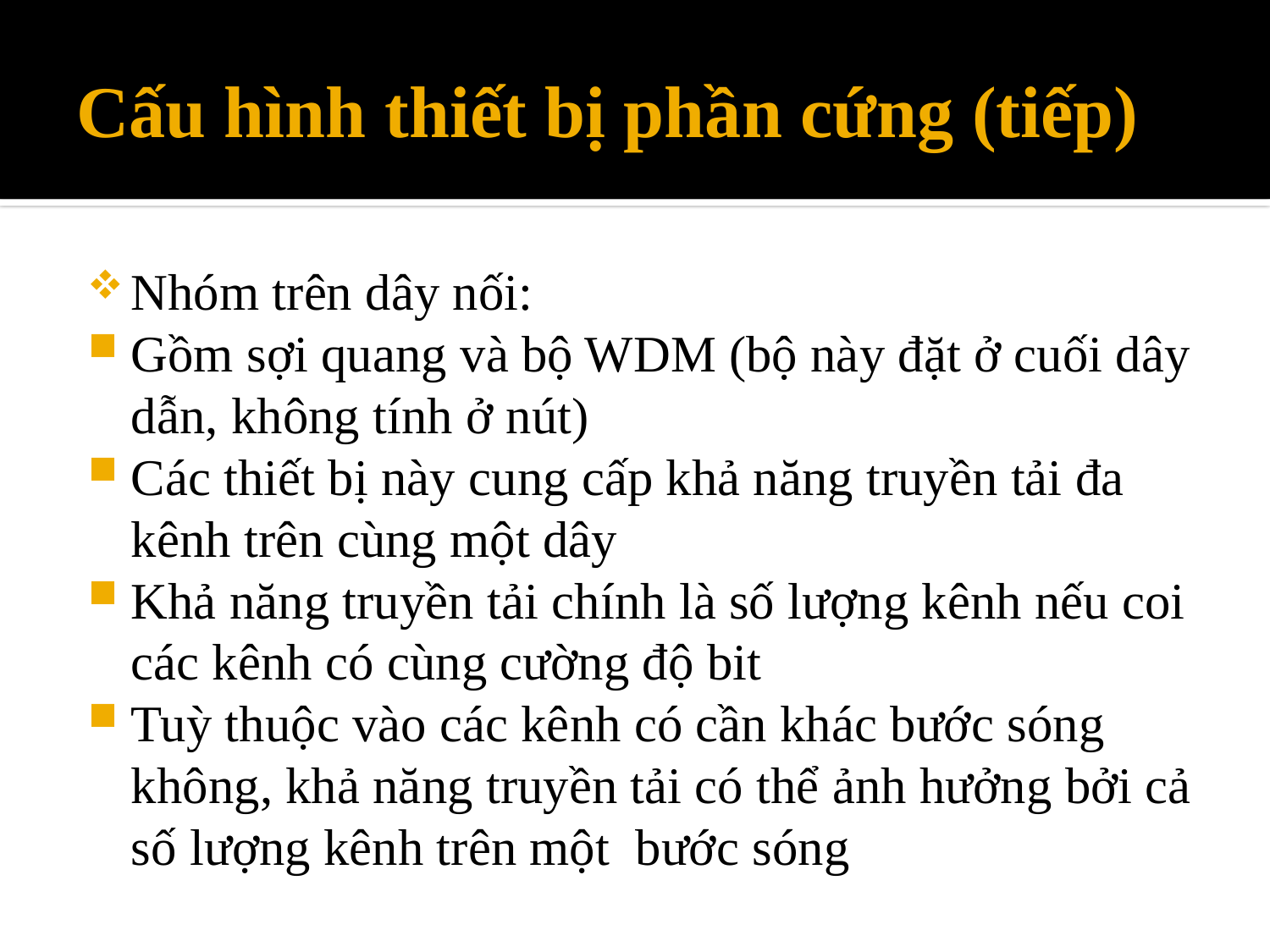

# Cấu hình thiết bị phần cứng (tiếp)
Nhóm trên dây nối:
Gồm sợi quang và bộ WDM (bộ này đặt ở cuối dây dẫn, không tính ở nút)
Các thiết bị này cung cấp khả năng truyền tải đa kênh trên cùng một dây
Khả năng truyền tải chính là số lượng kênh nếu coi các kênh có cùng cường độ bit
Tuỳ thuộc vào các kênh có cần khác bước sóng không, khả năng truyền tải có thể ảnh hưởng bởi cả số lượng kênh trên một  bước sóng